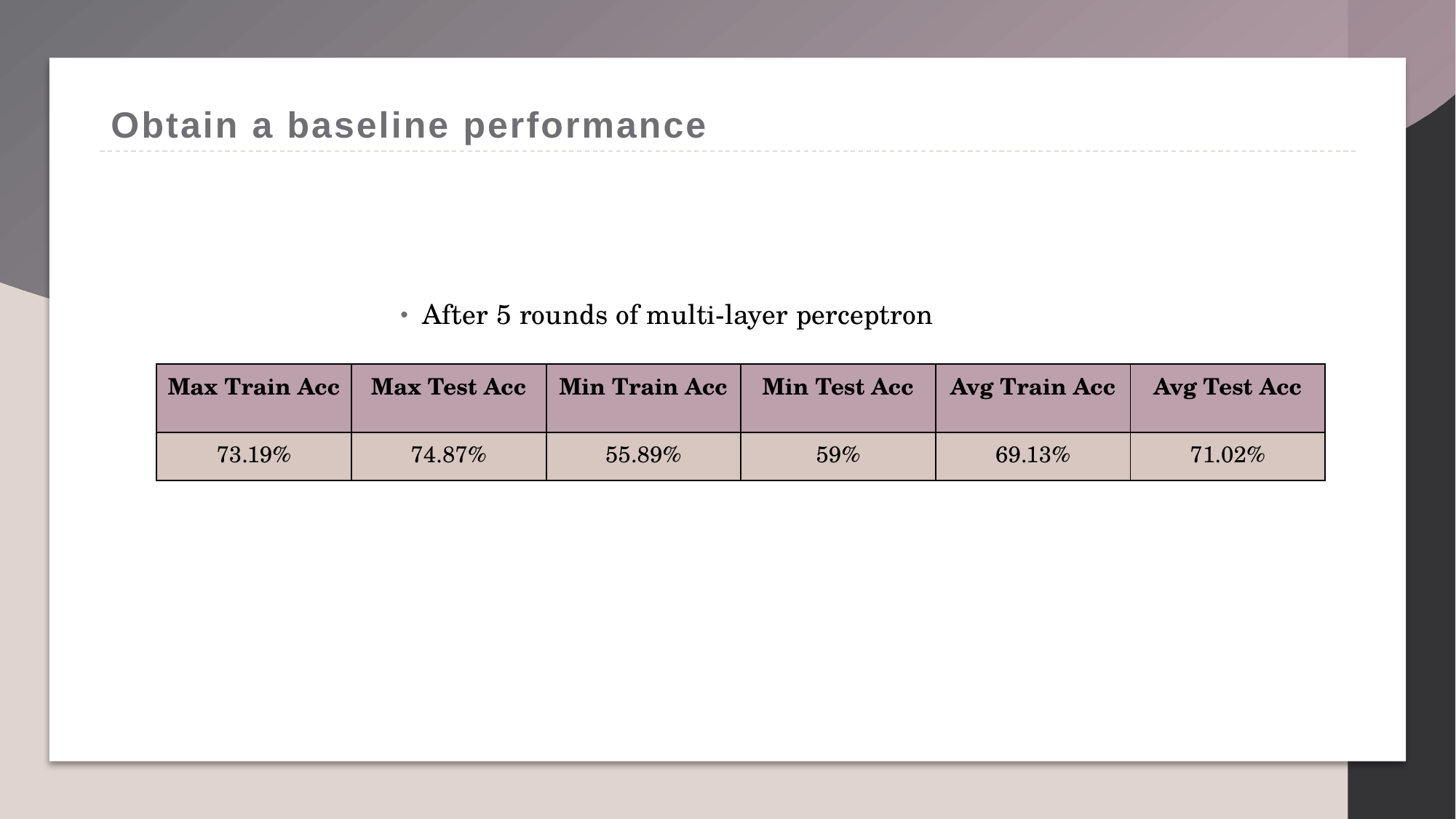

# Obtain a baseline performance
After 5 rounds of multi-layer perceptron

| Max Train Acc | Max Test Acc | Min Train Acc | Min Test Acc | Avg Train Acc | Avg Test Acc |
| --- | --- | --- | --- | --- | --- |
| 73.19% | 74.87% | 55.89% | 59% | 69.13% | 71.02% |